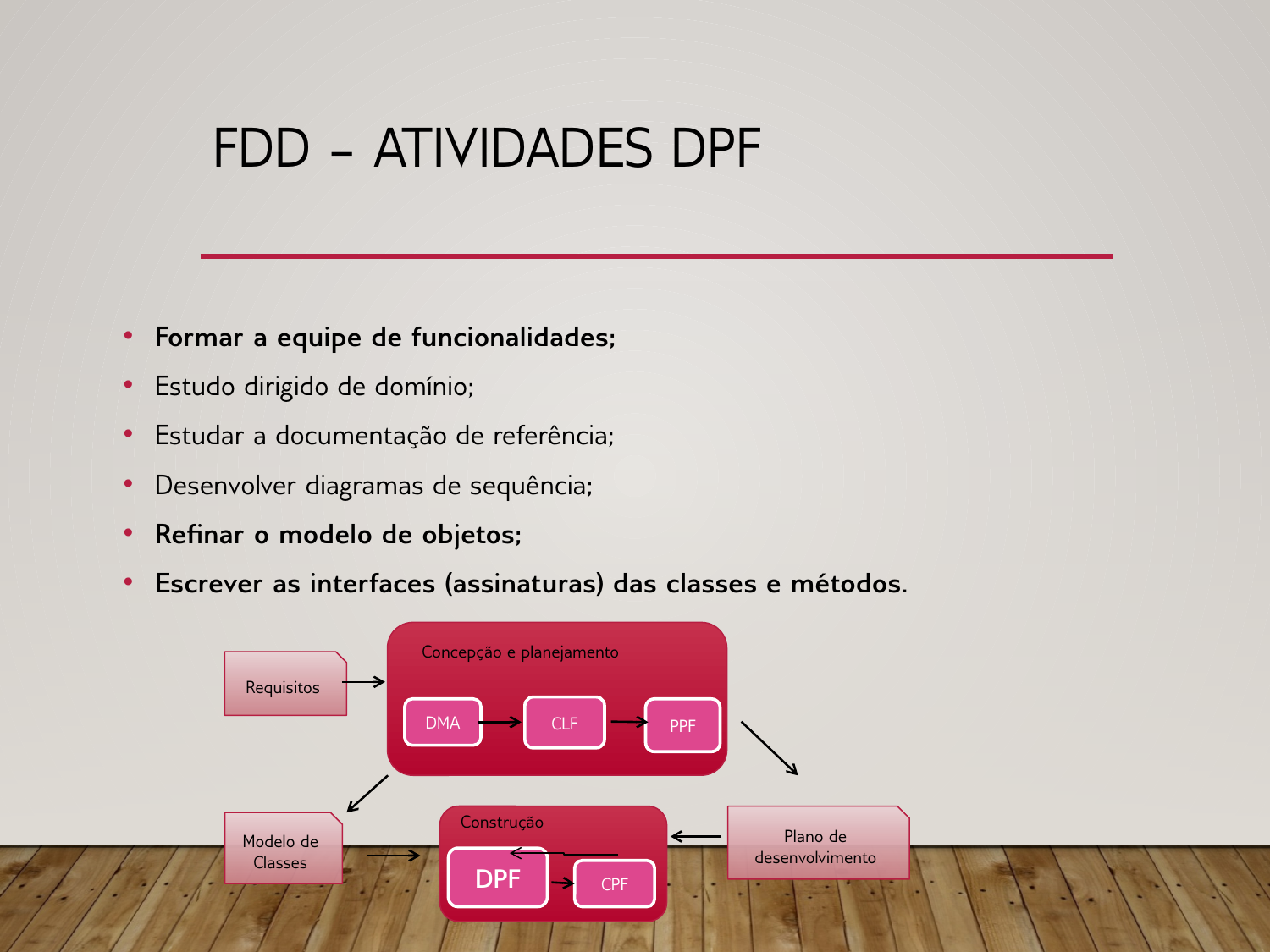

# FDD – Atividades DPF
Formar a equipe de funcionalidades;
Estudo dirigido de domínio;
Estudar a documentação de referência;
Desenvolver diagramas de sequência;
Refinar o modelo de objetos;
Escrever as interfaces (assinaturas) das classes e métodos.

Concepção e planejamento
Requisitos
CLF
DMA
PPF
Construção

Plano de desenvolvimento
Modelo de Classes
DPF
CPF